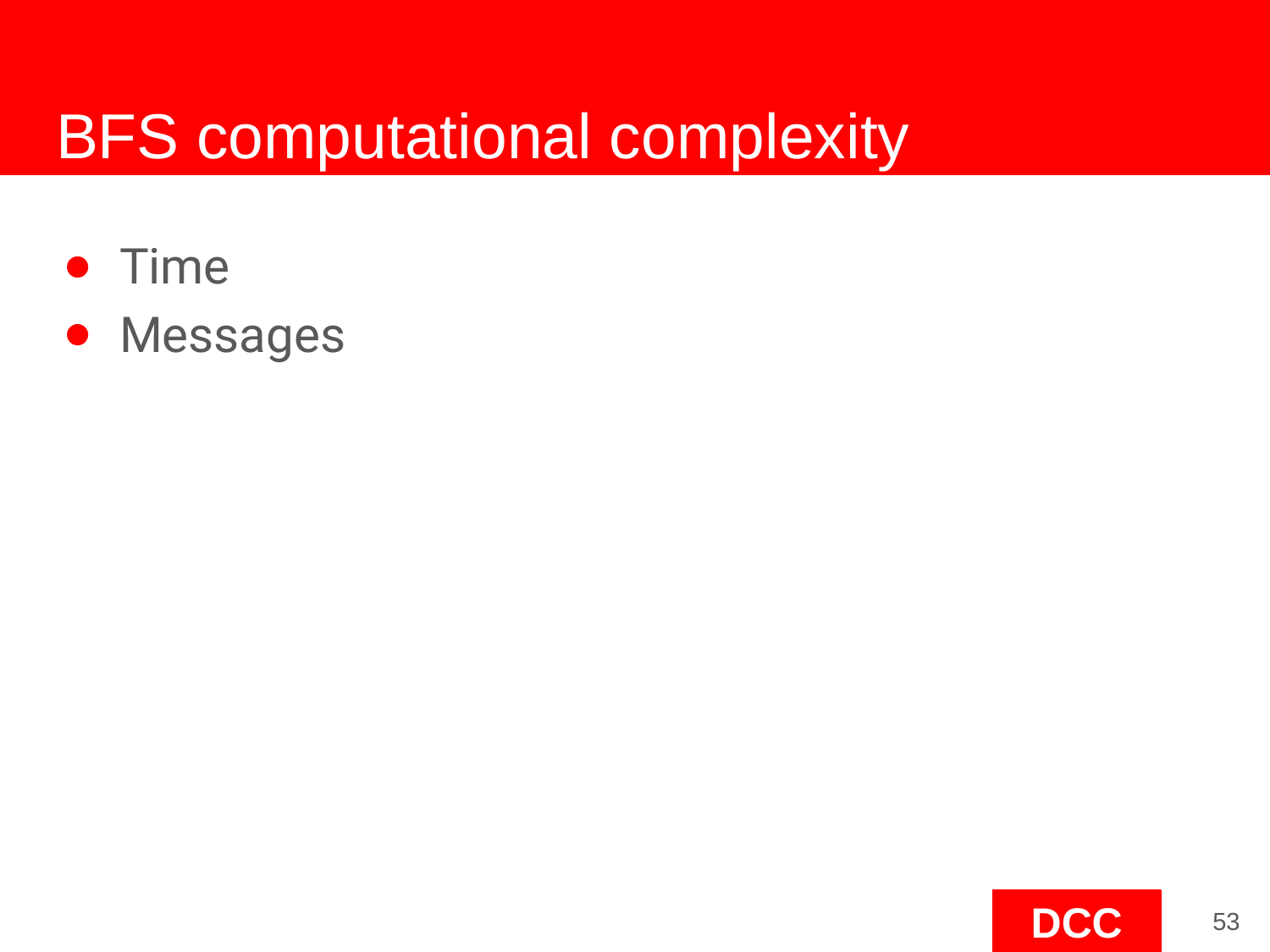

# BFS computational complexity

Time
Messages
53